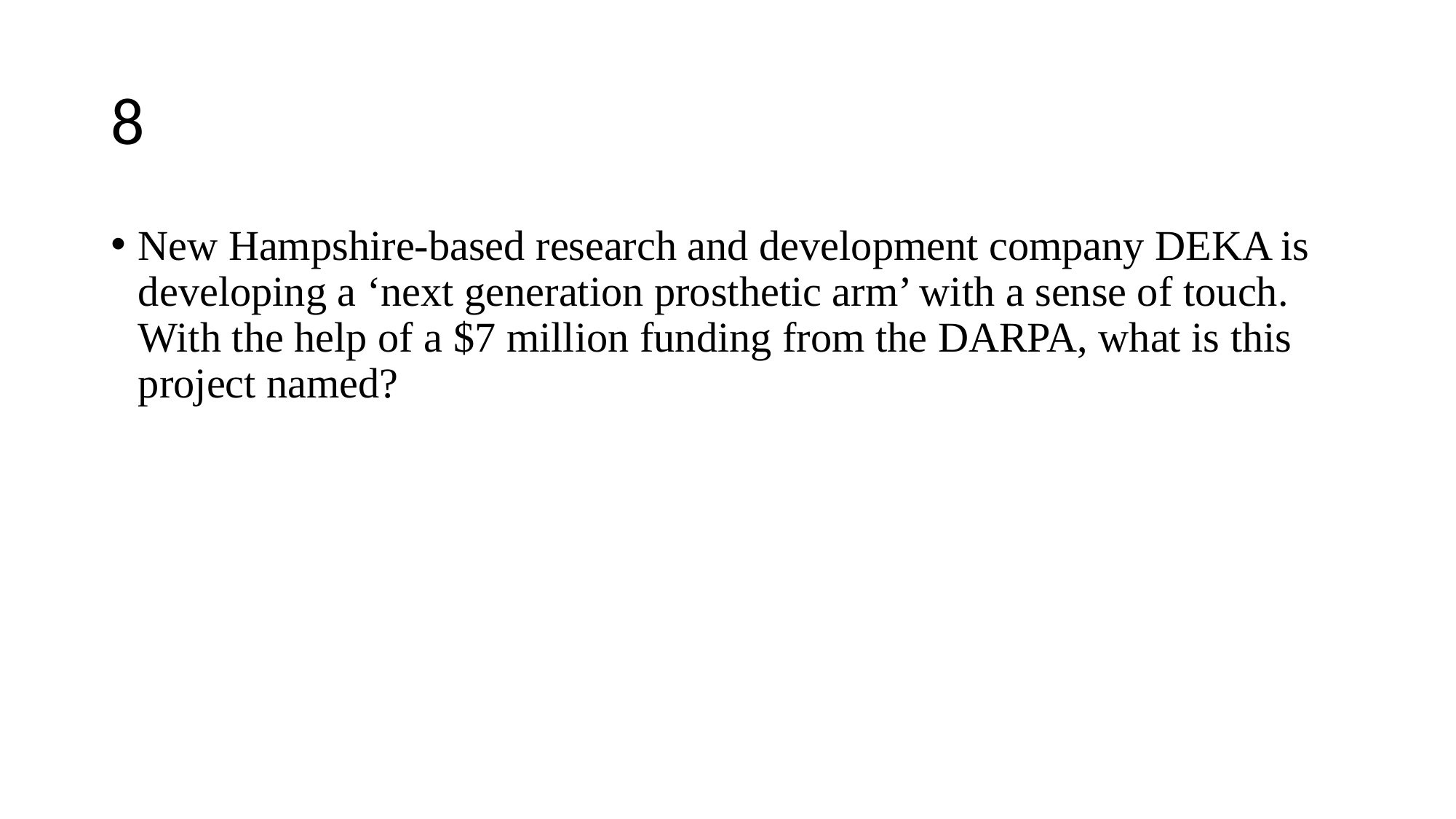

# 8
New Hampshire-based research and development company DEKA is developing a ‘next generation prosthetic arm’ with a sense of touch. With the help of a $7 million funding from the DARPA, what is this project named?